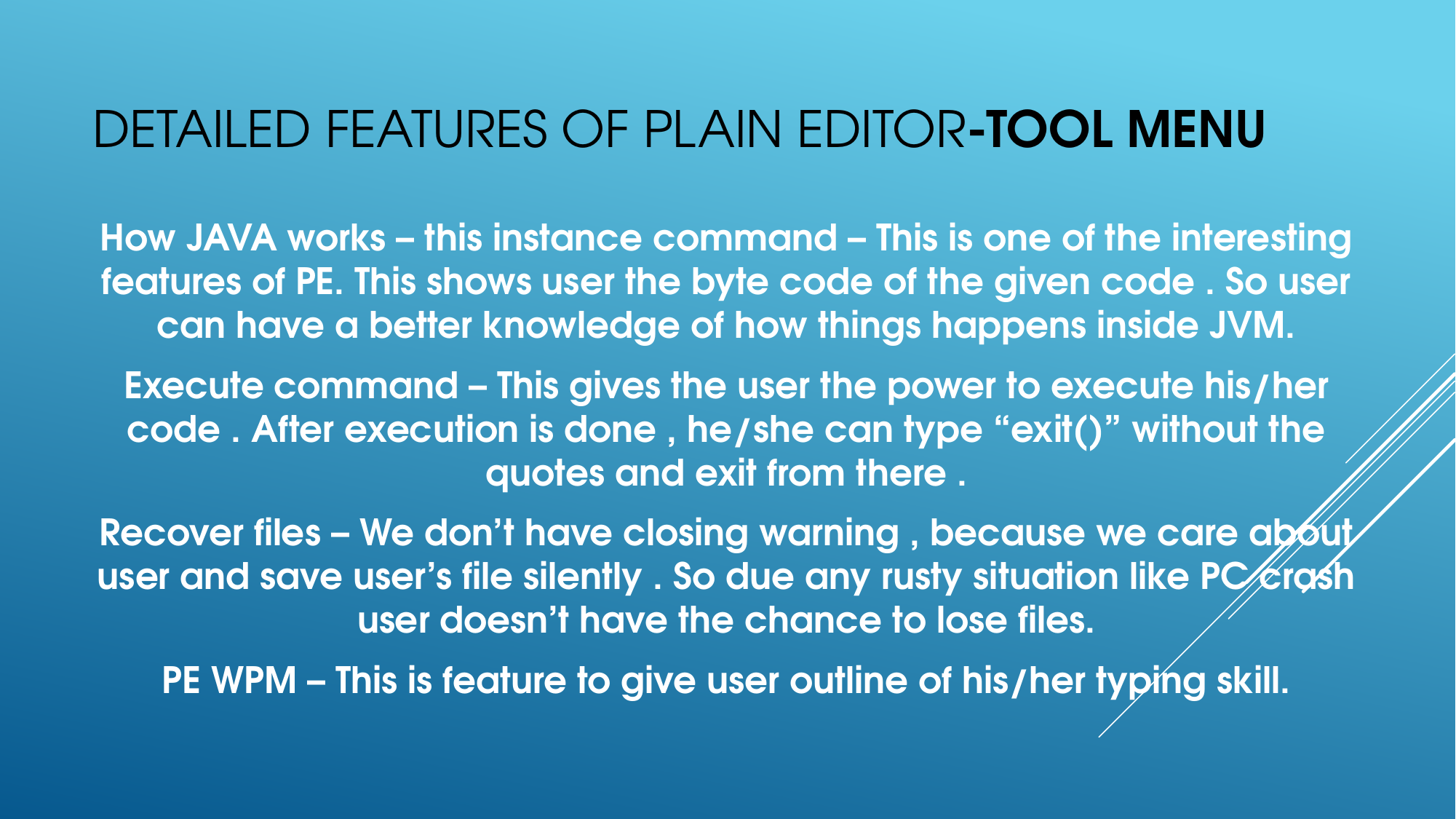

# Detailed features of plain editor-tool menu
How JAVA works – this instance command – This is one of the interesting features of PE. This shows user the byte code of the given code . So user can have a better knowledge of how things happens inside JVM.
Execute command – This gives the user the power to execute his/her code . After execution is done , he/she can type “exit()” without the quotes and exit from there .
Recover files – We don’t have closing warning , because we care about user and save user’s file silently . So due any rusty situation like PC crash user doesn’t have the chance to lose files.
PE WPM – This is feature to give user outline of his/her typing skill.